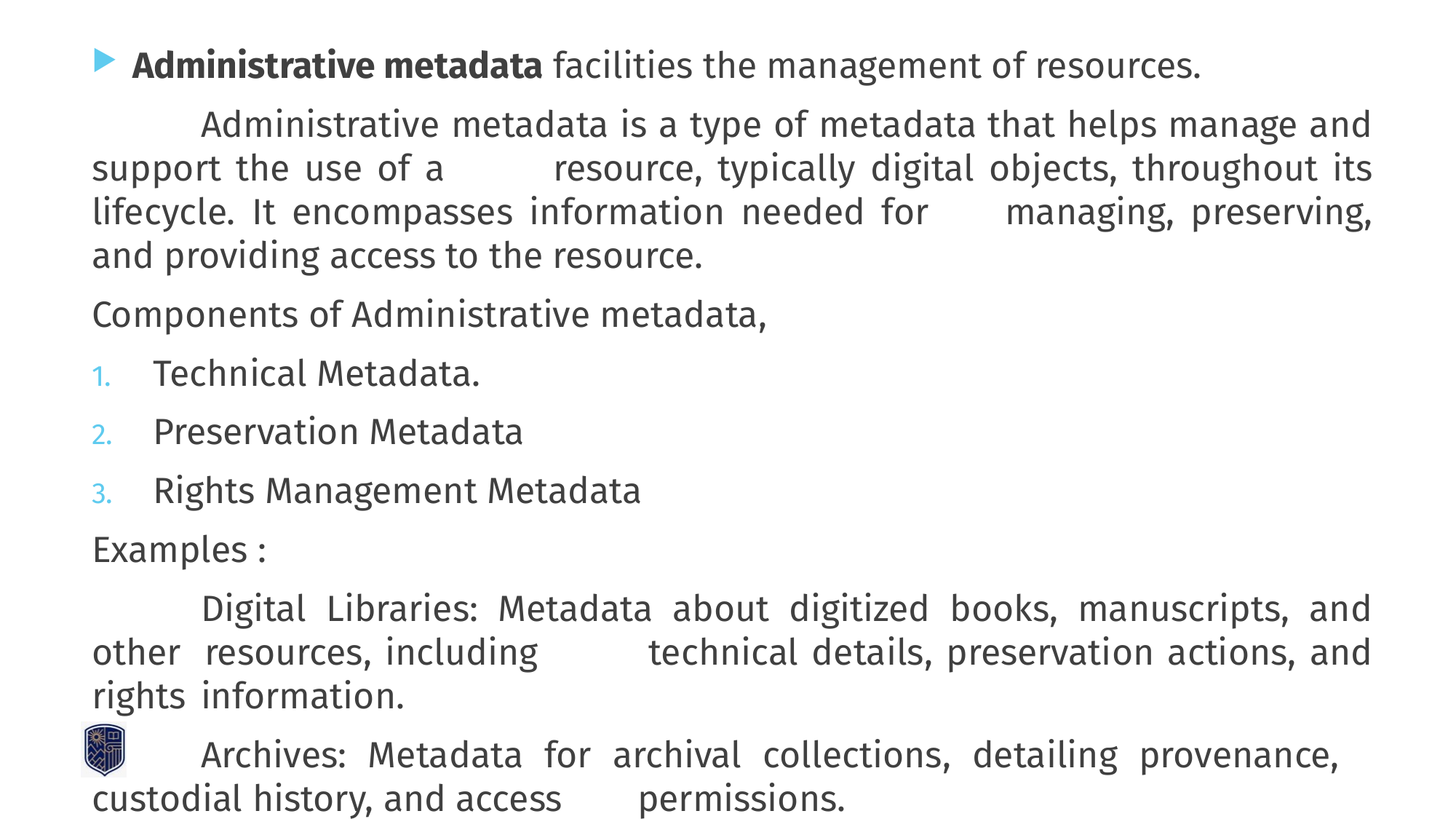

Administrative metadata facilities the management of resources.
	Administrative metadata is a type of metadata that helps manage and support the use of a 	resource, typically digital objects, throughout its lifecycle. It encompasses information needed for 	managing, preserving, and providing access to the resource.
Components of Administrative metadata,
Technical Metadata.
Preservation Metadata
Rights Management Metadata
Examples :
	Digital Libraries: Metadata about digitized books, manuscripts, and other 	resources, including 	technical details, preservation actions, and rights 	information.
	Archives: Metadata for archival collections, detailing provenance, 	custodial history, and access 	permissions.